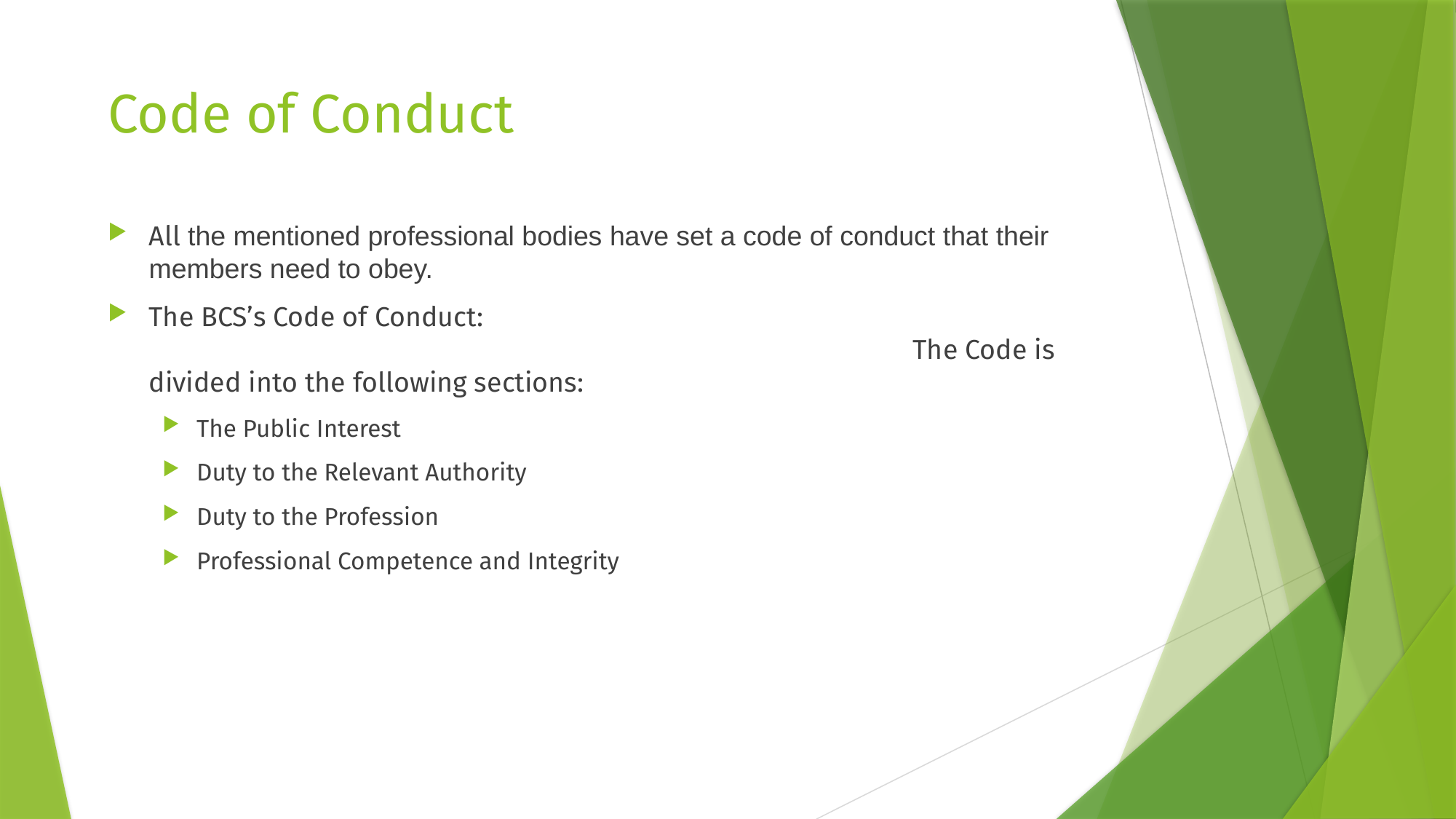

# Code of Conduct
All the mentioned professional bodies have set a code of conduct that their members need to obey.
The BCS’s Code of Conduct:												The Code is divided into the following sections:
The Public Interest
Duty to the Relevant Authority
Duty to the Profession
Professional Competence and Integrity